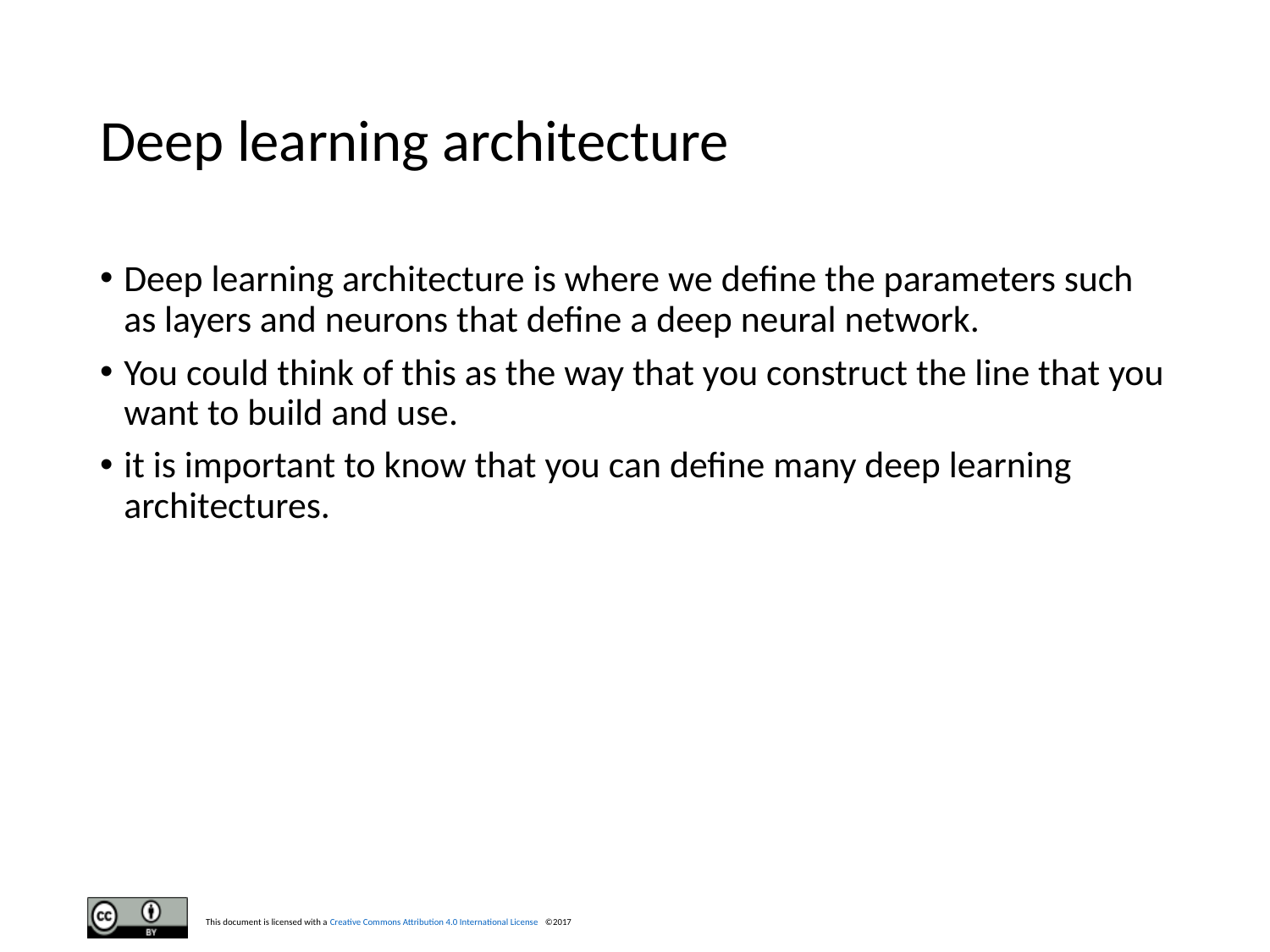

# Deep learning architecture
Deep learning architecture is where we define the parameters such as layers and neurons that define a deep neural network.
You could think of this as the way that you construct the line that you want to build and use.
it is important to know that you can define many deep learning architectures.